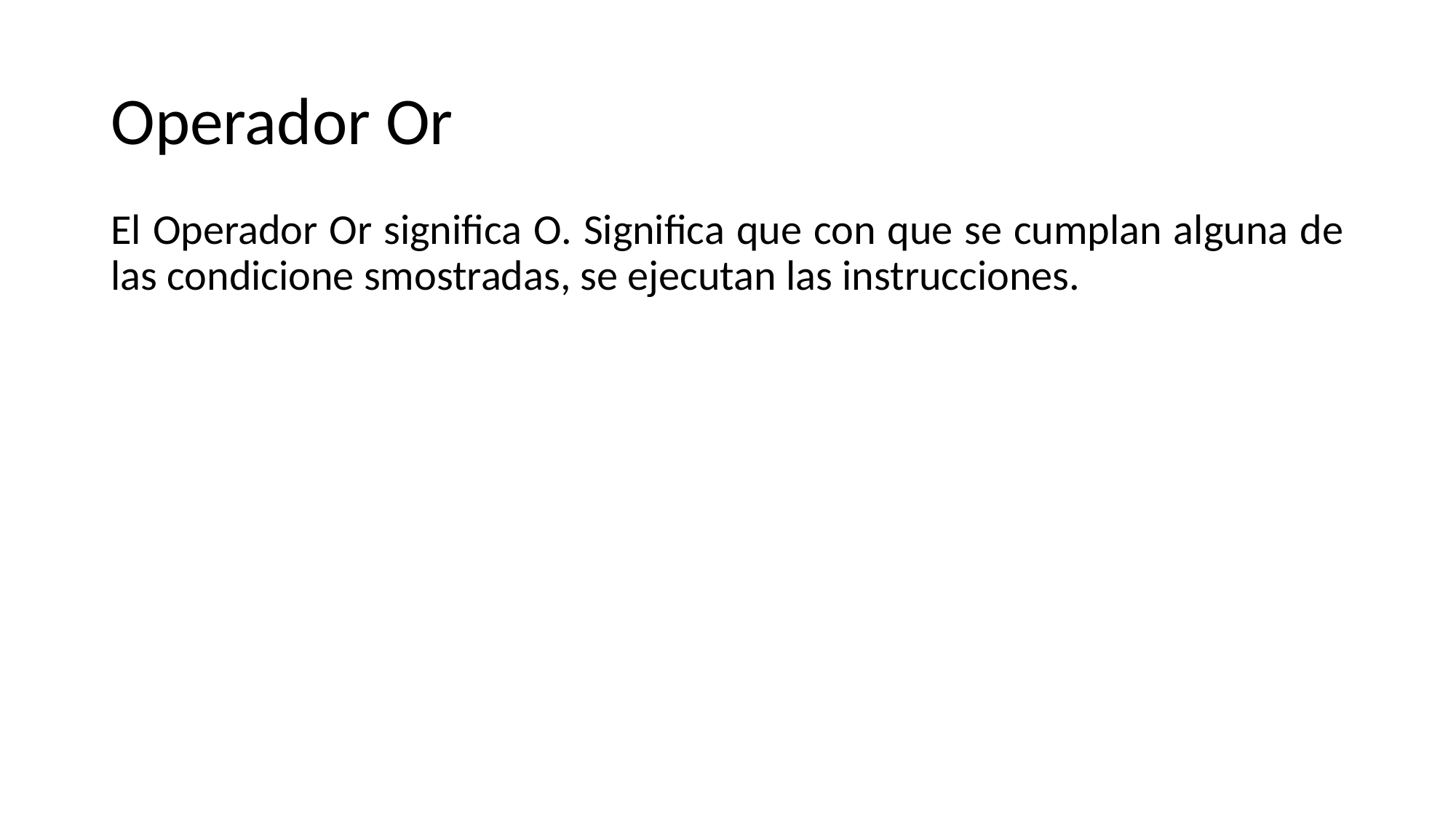

# Operador Or
El Operador Or significa O. Significa que con que se cumplan alguna de las condicione smostradas, se ejecutan las instrucciones.